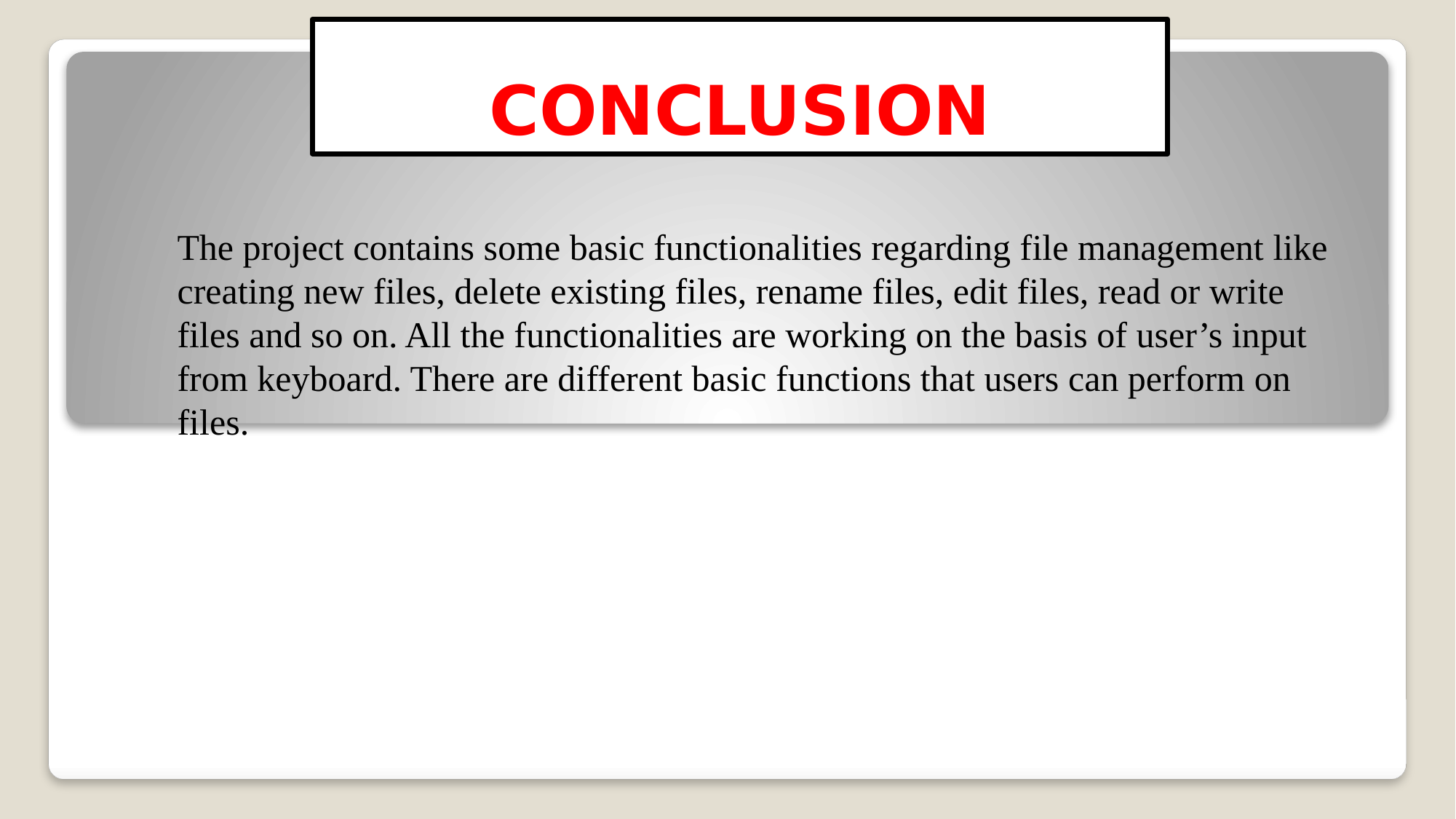

# CONCLUSION
The project contains some basic functionalities regarding file management like creating new files, delete existing files, rename files, edit files, read or write files and so on. All the functionalities are working on the basis of user’s input from keyboard. There are different basic functions that users can perform on files.